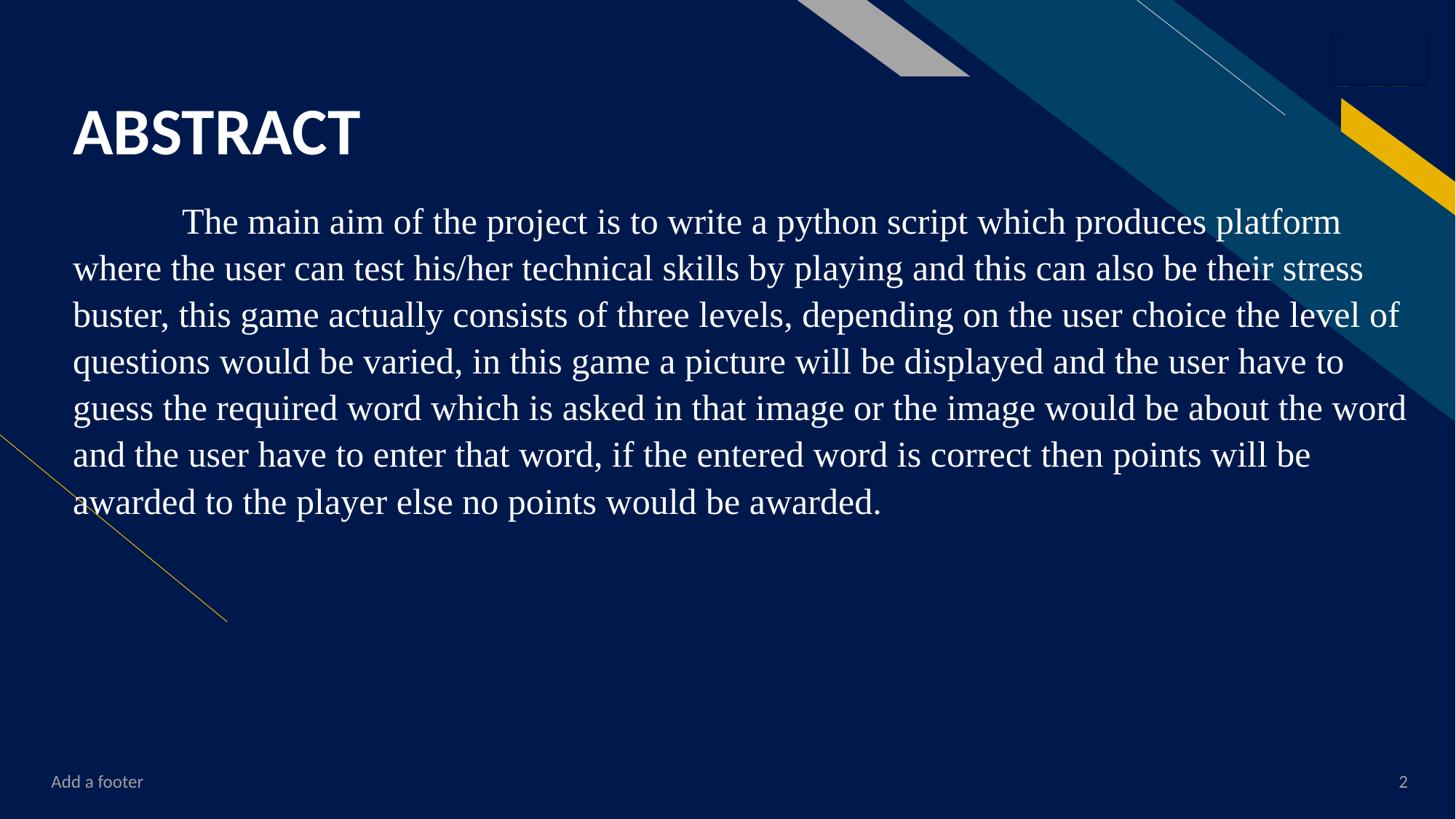

# ABSTRACT

	The main aim of the project is to write a python script which produces platform where the user can test his/her technical skills by playing and this can also be their stress buster, this game actually consists of three levels, depending on the user choice the level of questions would be varied, in this game a picture will be displayed and the user have to guess the required word which is asked in that image or the image would be about the word and the user have to enter that word, if the entered word is correct then points will be awarded to the player else no points would be awarded.
Add a footer
2